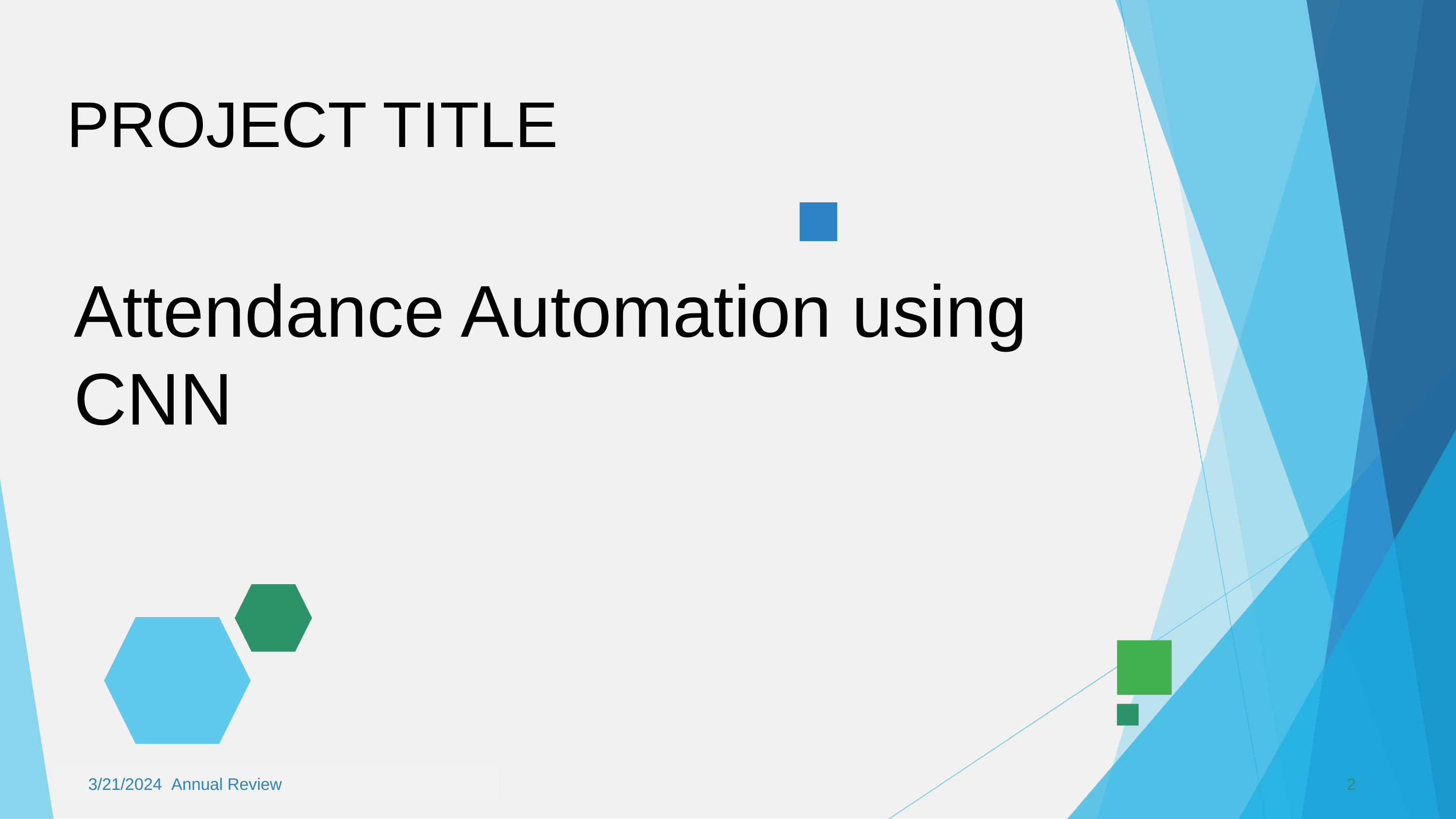

PROJECT TITLE

Attendance Automation using CNN

3/21/2024  Annual Review
2